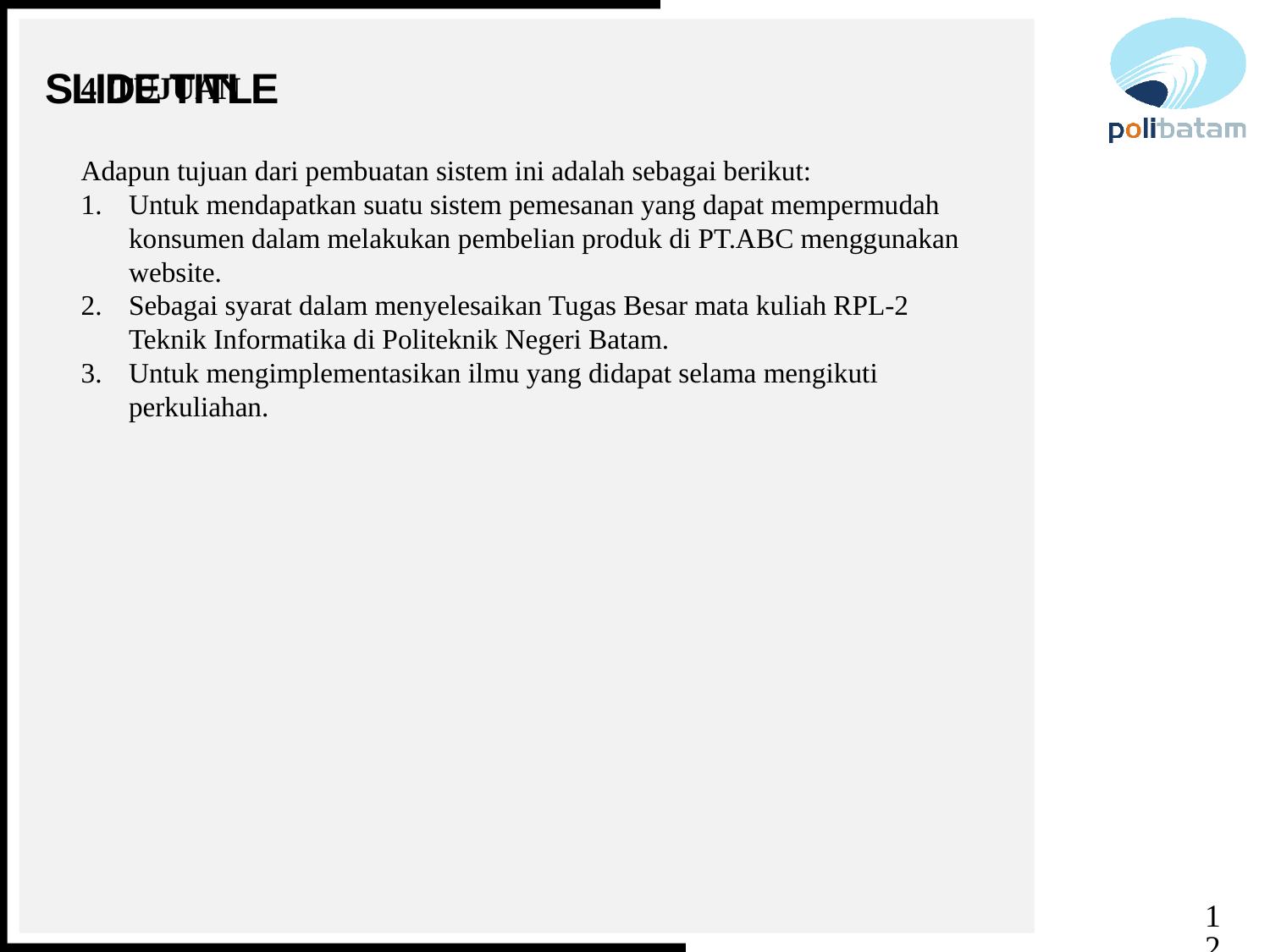

# Slide Title
4. TUJUAN
Adapun tujuan dari pembuatan sistem ini adalah sebagai berikut:
Untuk mendapatkan suatu sistem pemesanan yang dapat mempermudah konsumen dalam melakukan pembelian produk di PT.ABC menggunakan website.
Sebagai syarat dalam menyelesaikan Tugas Besar mata kuliah RPL-2    Teknik Informatika di Politeknik Negeri Batam.
Untuk mengimplementasikan ilmu yang didapat selama mengikuti perkuliahan.
12